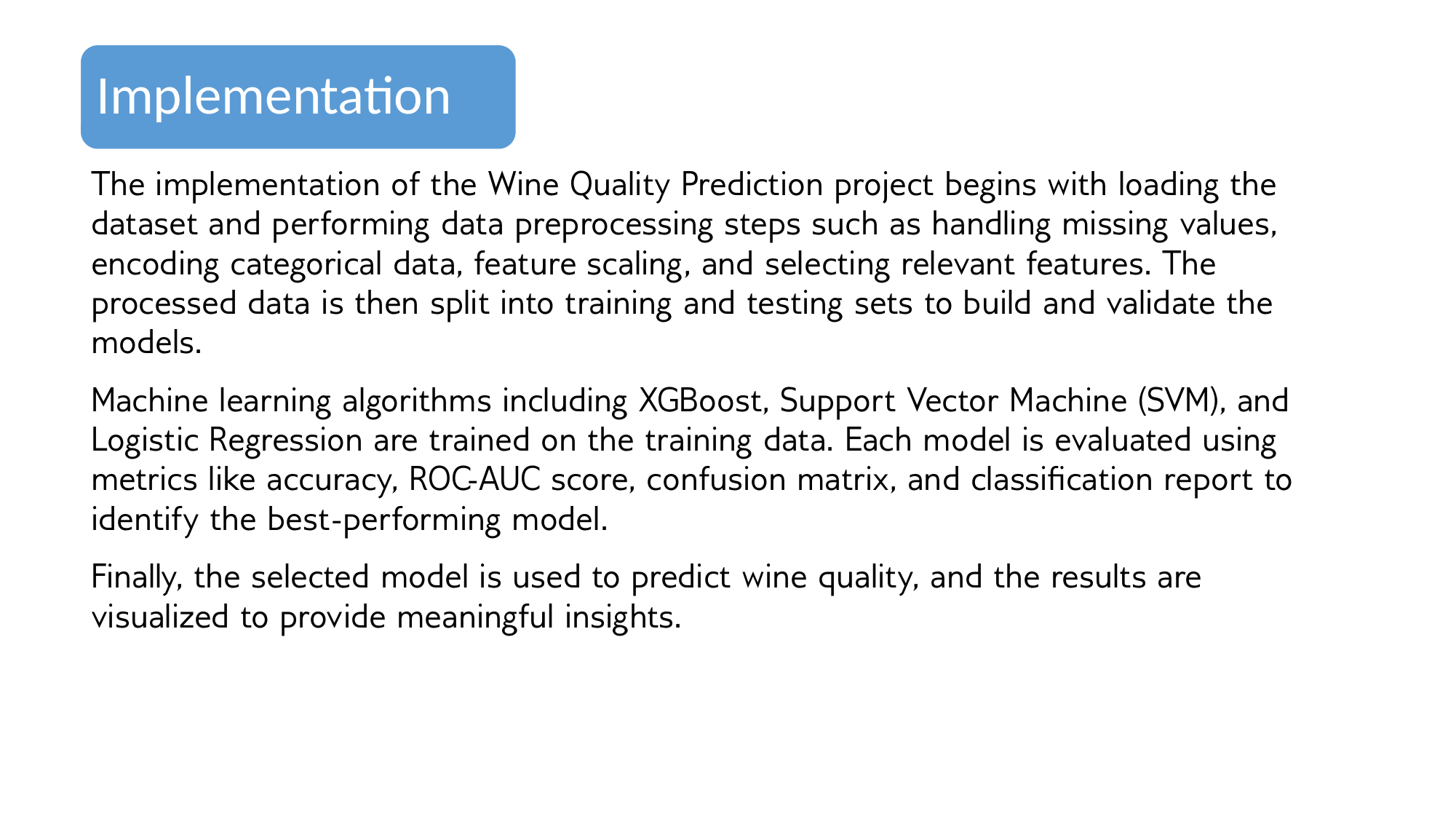

Implementation
The implementation of the Wine Quality Prediction project begins with loading the dataset and performing data preprocessing steps such as handling missing values, encoding categorical data, feature scaling, and selecting relevant features. The processed data is then split into training and testing sets to build and validate the models.
Machine learning algorithms including XGBoost, Support Vector Machine (SVM), and Logistic Regression are trained on the training data. Each model is evaluated using metrics like accuracy, ROC-AUC score, confusion matrix, and classification report to identify the best-performing model.
Finally, the selected model is used to predict wine quality, and the results are visualized to provide meaningful insights.